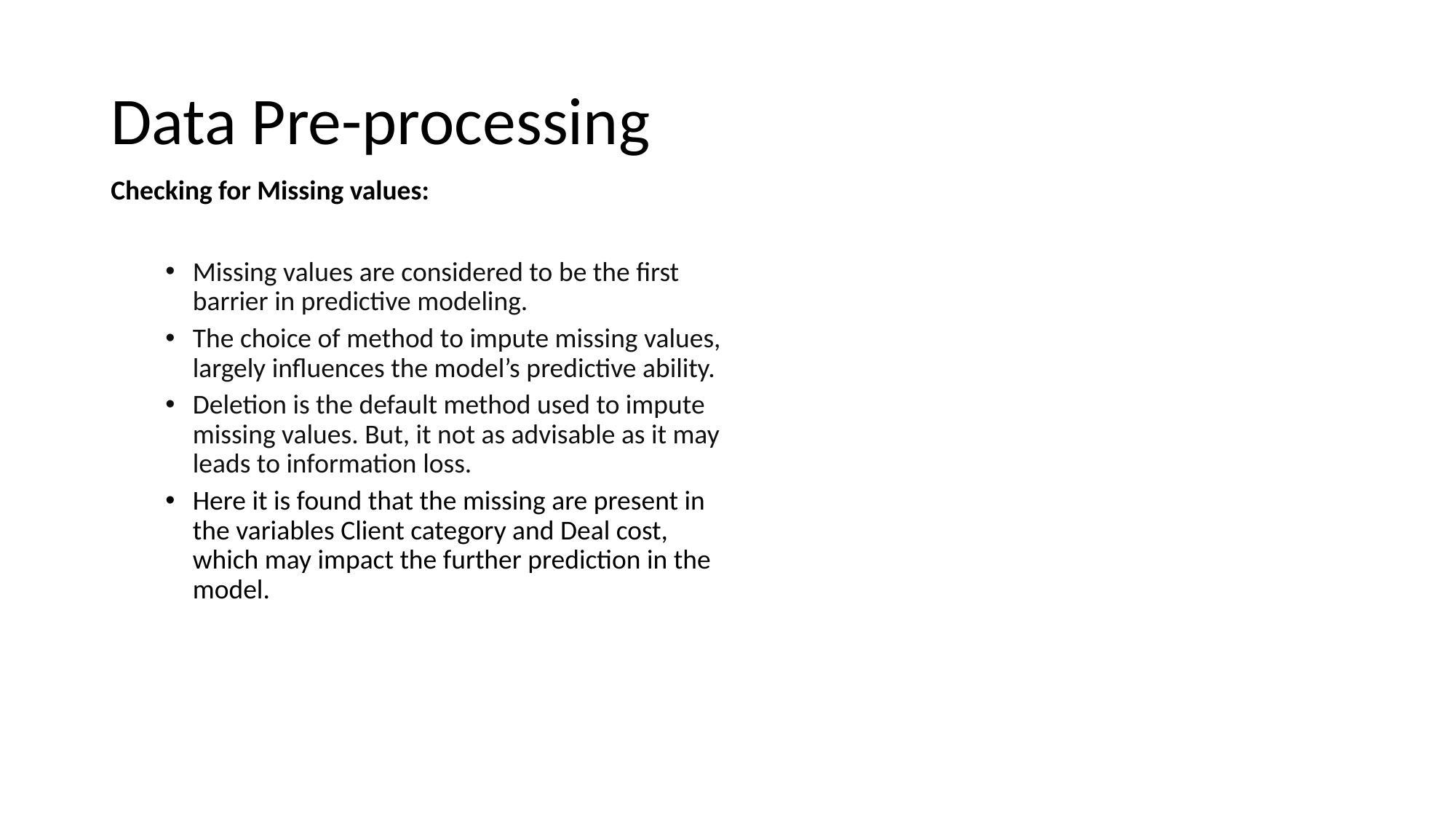

# Data Pre-processing
Checking for Missing values:

Missing values are considered to be the first barrier in predictive modeling.
The choice of method to impute missing values, largely influences the model’s predictive ability.
Deletion is the default method used to impute missing values. But, it not as advisable as it may leads to information loss.
Here it is found that the missing are present in the variables Client category and Deal cost, which may impact the further prediction in the model.